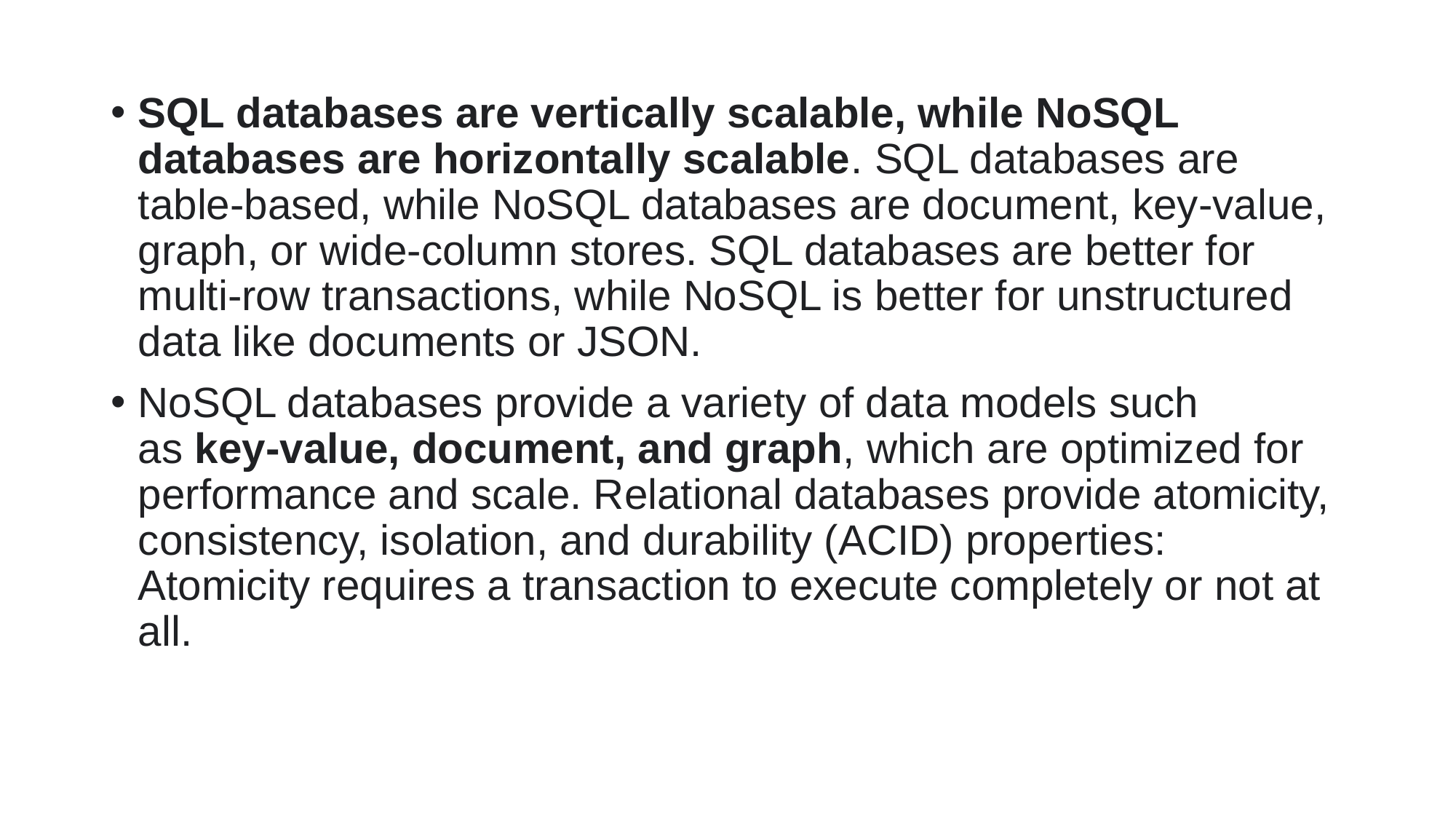

SQL databases are vertically scalable, while NoSQL databases are horizontally scalable. SQL databases are table-based, while NoSQL databases are document, key-value, graph, or wide-column stores. SQL databases are better for multi-row transactions, while NoSQL is better for unstructured data like documents or JSON.
NoSQL databases provide a variety of data models such as key-value, document, and graph, which are optimized for performance and scale. Relational databases provide atomicity, consistency, isolation, and durability (ACID) properties: Atomicity requires a transaction to execute completely or not at all.